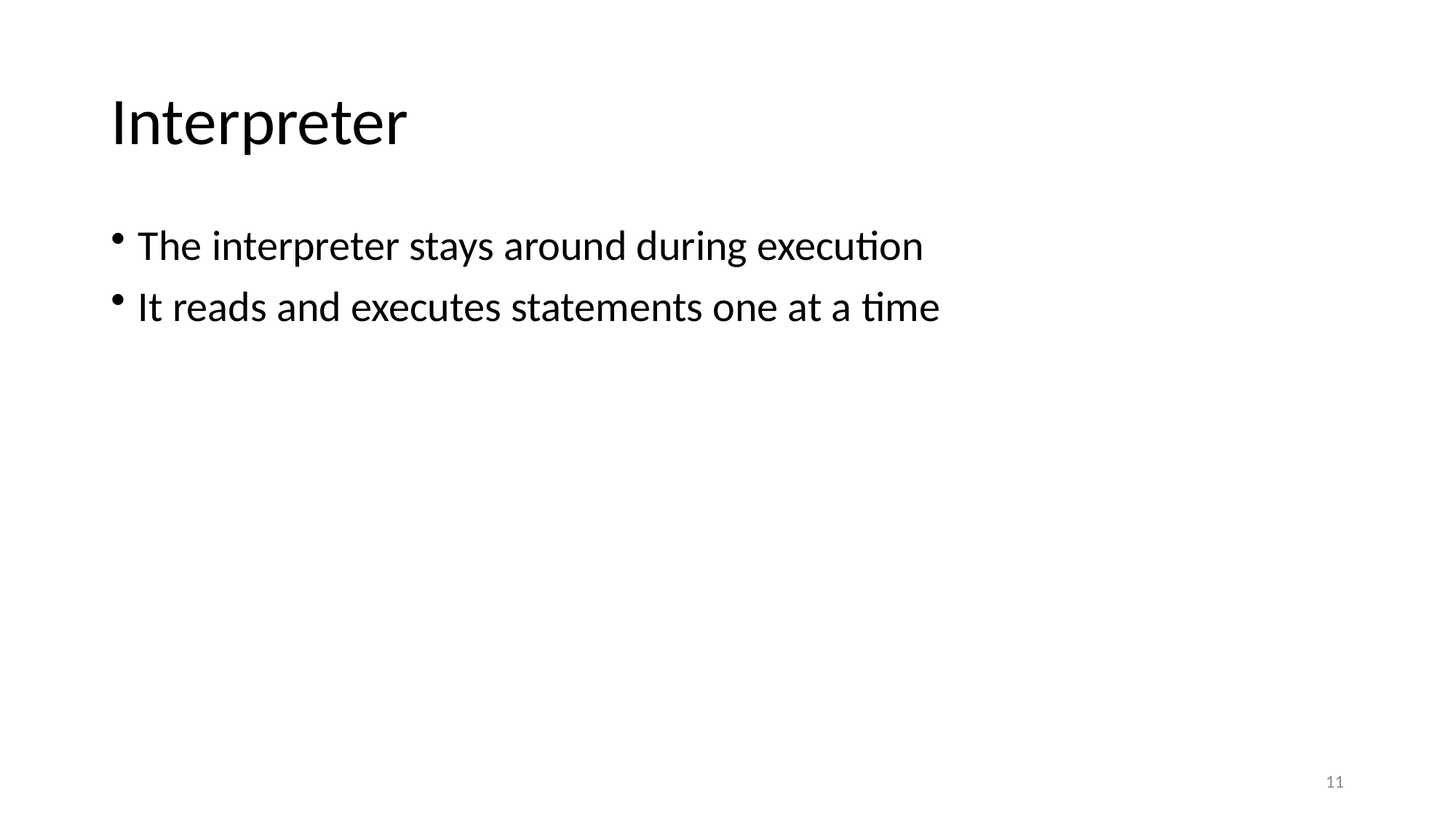

# Interpreter
The interpreter stays around during execution
It reads and executes statements one at a time
11